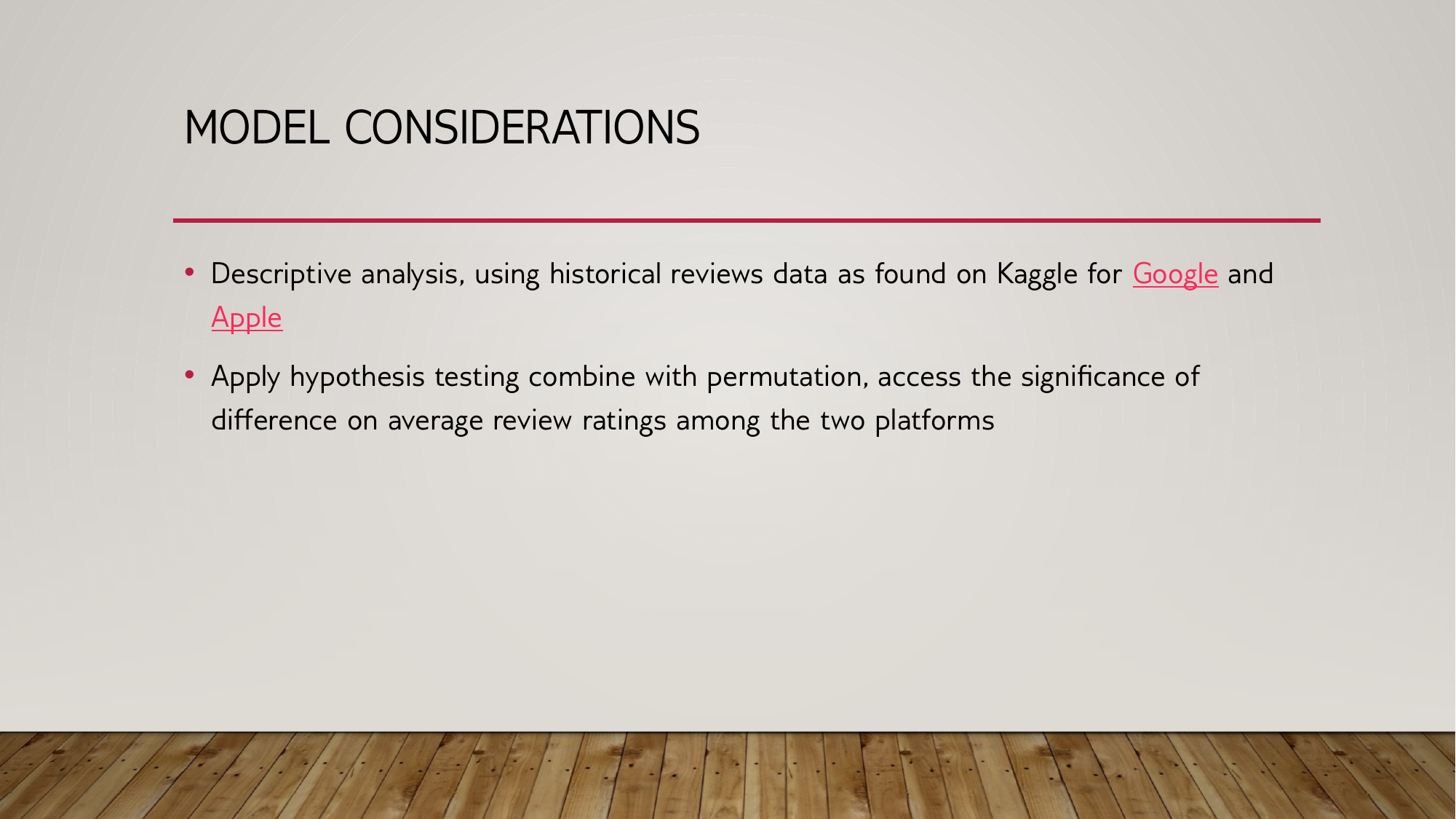

# Model considerations
Descriptive analysis, using historical reviews data as found on Kaggle for Google and Apple
Apply hypothesis testing combine with permutation, access the significance of difference on average review ratings among the two platforms